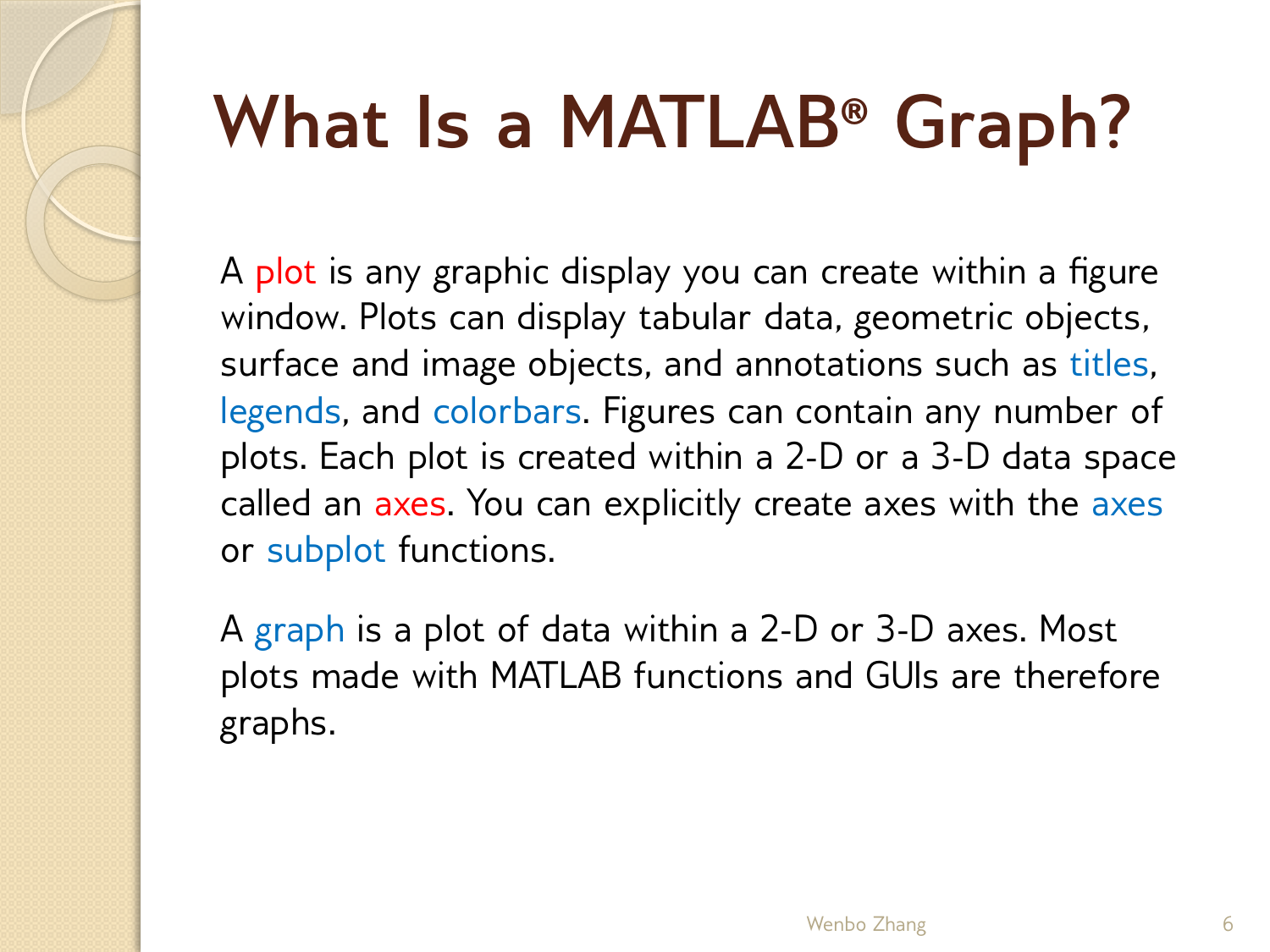

# What Is a MATLAB® Graph?
A plot is any graphic display you can create within a figure window. Plots can display tabular data, geometric objects, surface and image objects, and annotations such as titles, legends, and colorbars. Figures can contain any number of plots. Each plot is created within a 2-D or a 3-D data space called an axes. You can explicitly create axes with the axes or subplot functions.
A graph is a plot of data within a 2-D or 3-D axes. Most plots made with MATLAB functions and GUIs are therefore graphs.
Wenbo Zhang
6